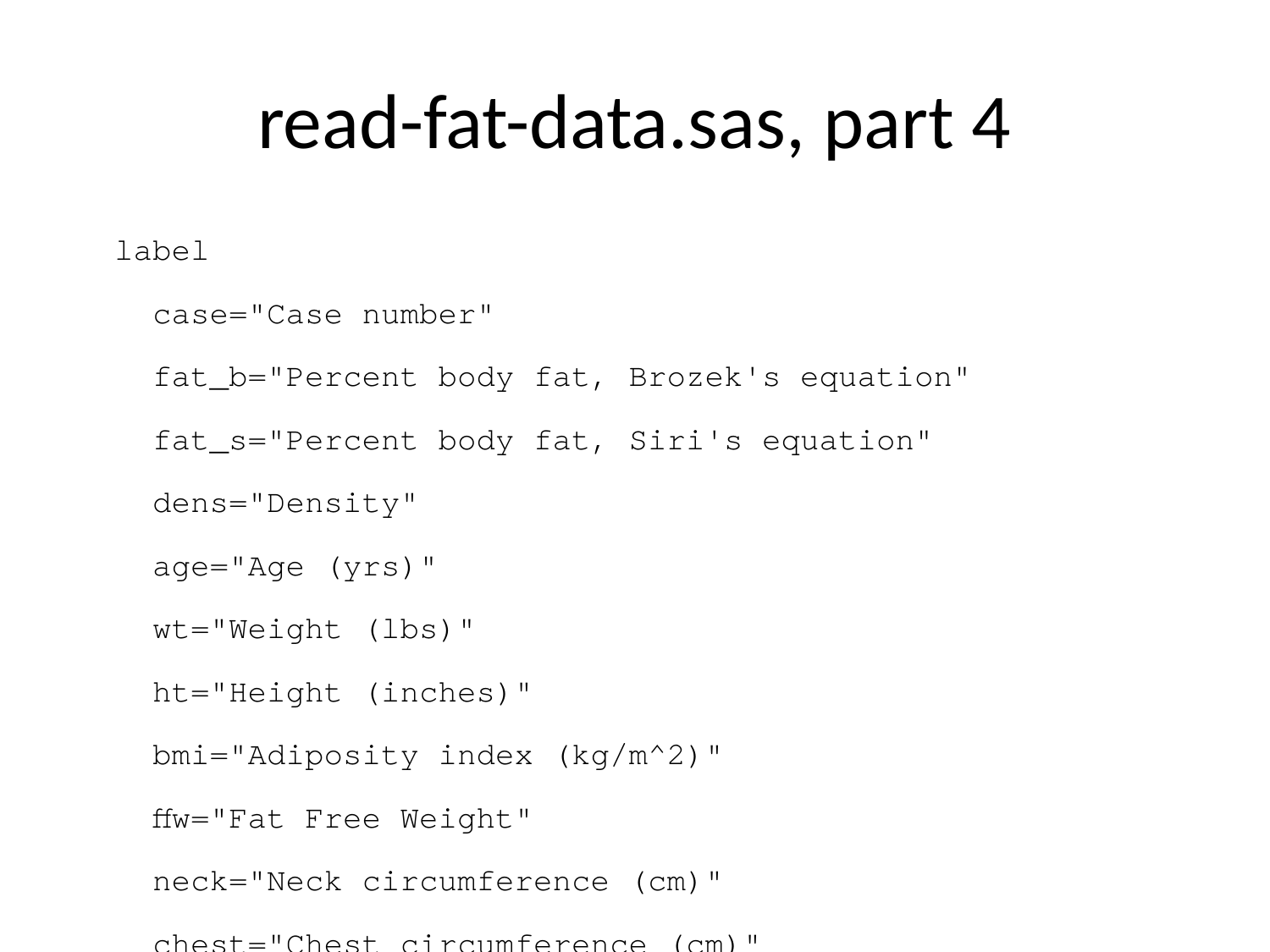

# read-fat-data.sas, part 4
  label
    case="Case number"
    fat_b="Percent body fat, Brozek's equation"
    fat_s="Percent body fat, Siri's equation"
    dens="Density"
    age="Age (yrs)"
    wt="Weight (lbs)"
    ht="Height (inches)"
    bmi="Adiposity index (kg/m^2)"
    ffw="Fat Free Weight"
    neck="Neck circumference (cm)"
    chest="Chest circumference (cm)"
    abdomen="Abdomen circumference (cm)"
...